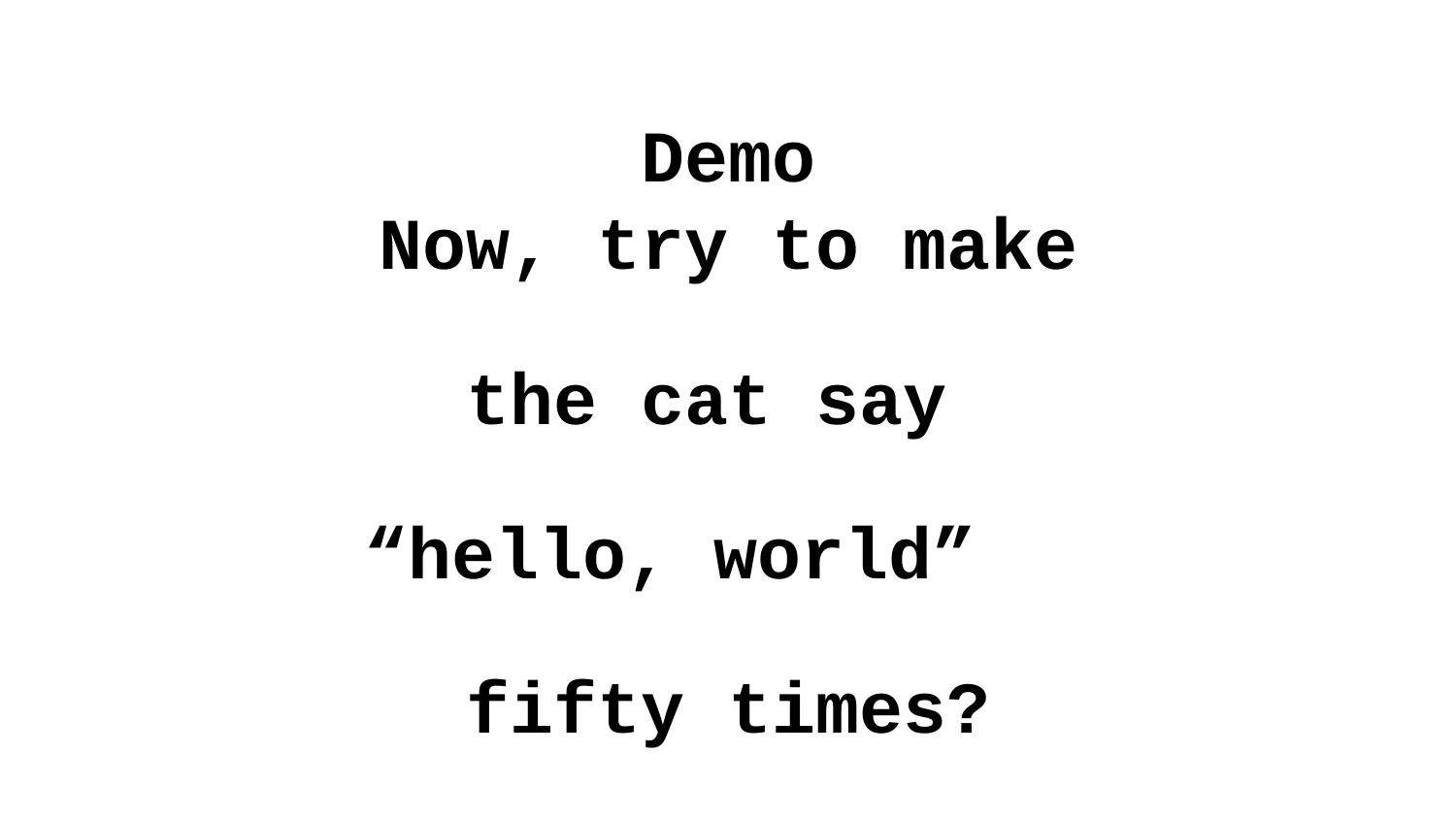

Demo
Now, try to make
the cat say
“hello, world”	fifty times?